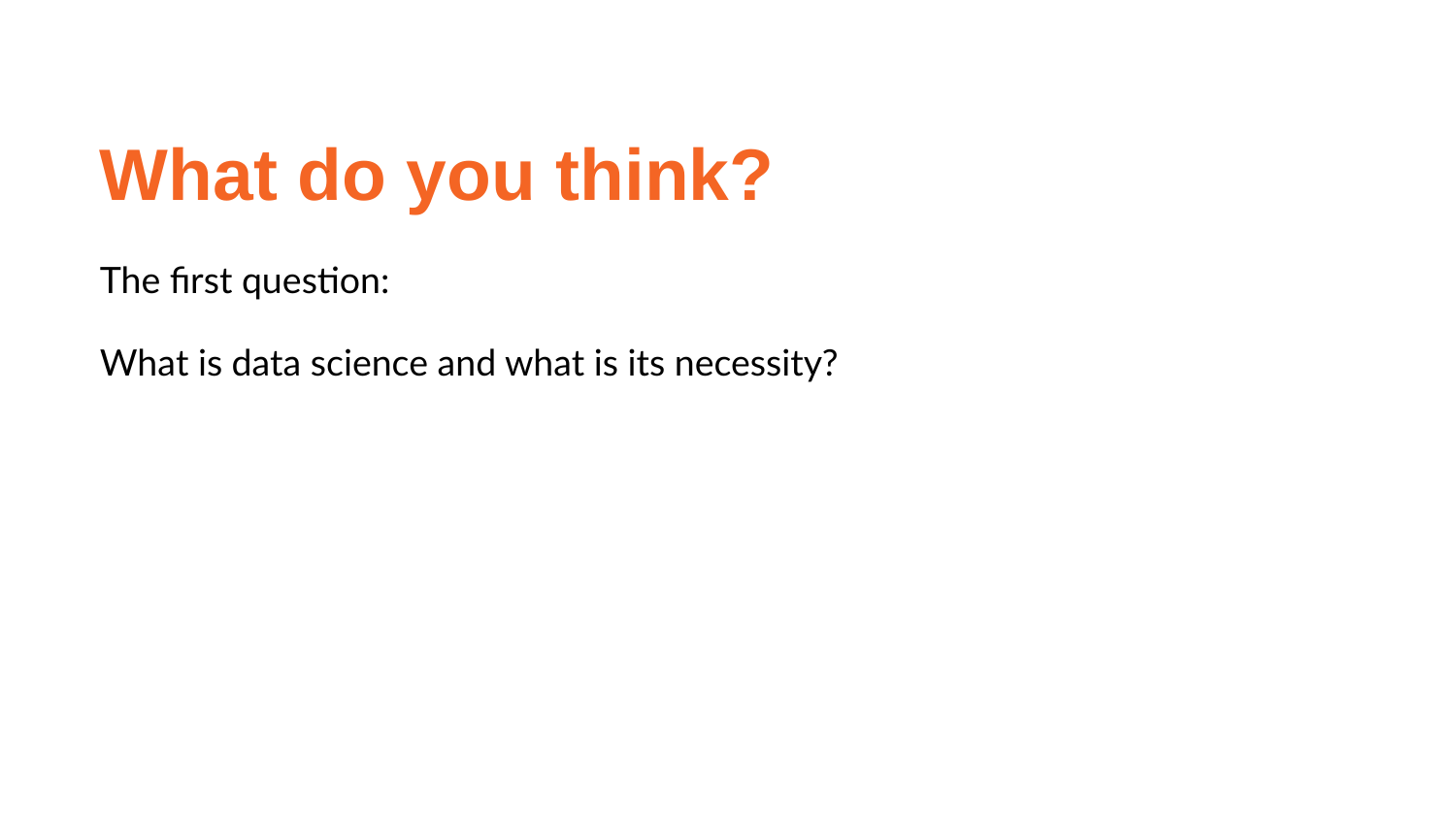

What do you think?
The first question:
What is data science and what is its necessity?